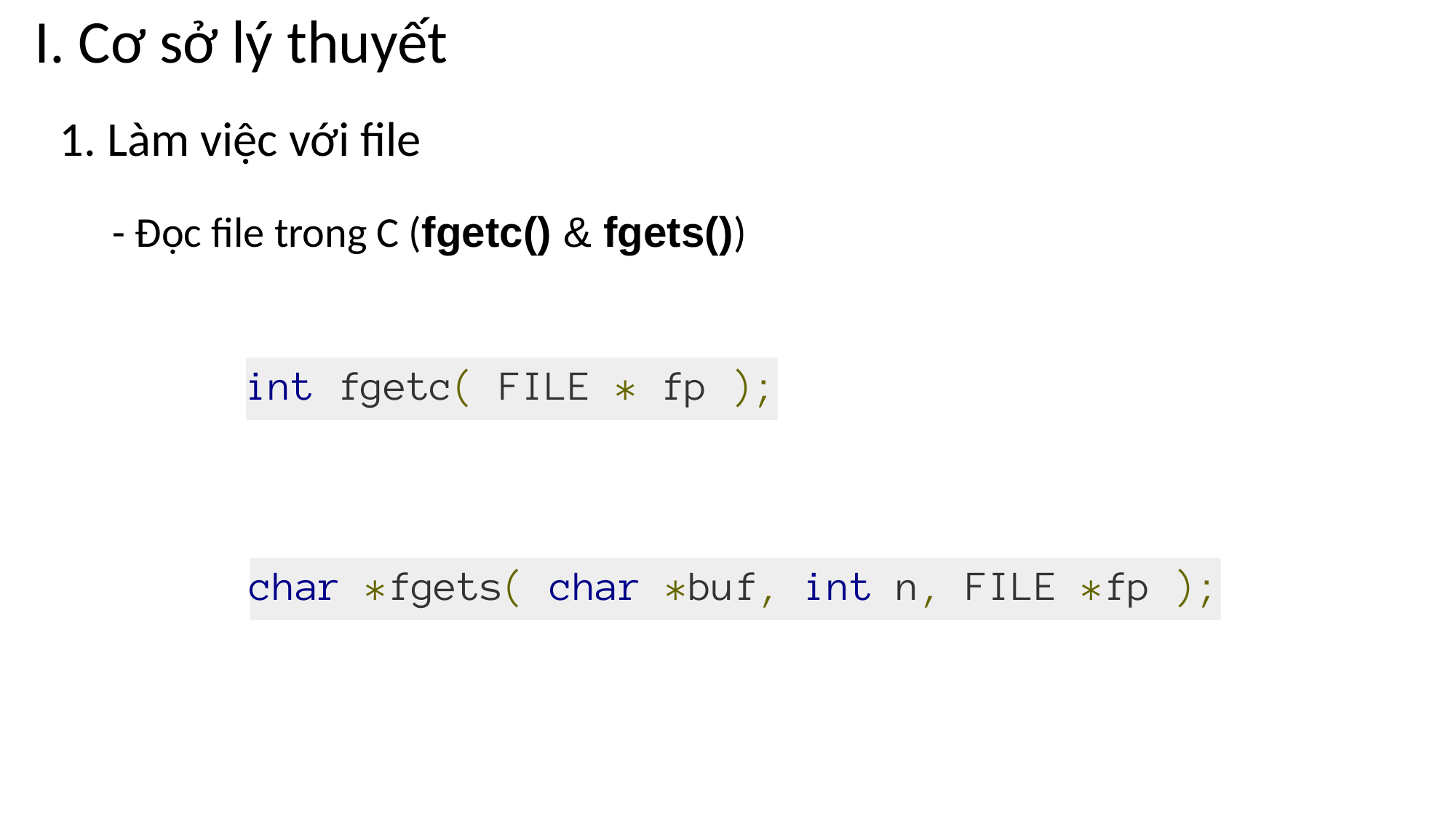

I. Cơ sở lý thuyết
1. Làm việc với file
- Đọc file trong C (fgetc() & fgets())
int fgetc( FILE * fp );
char *fgets( char *buf, int n, FILE *fp );